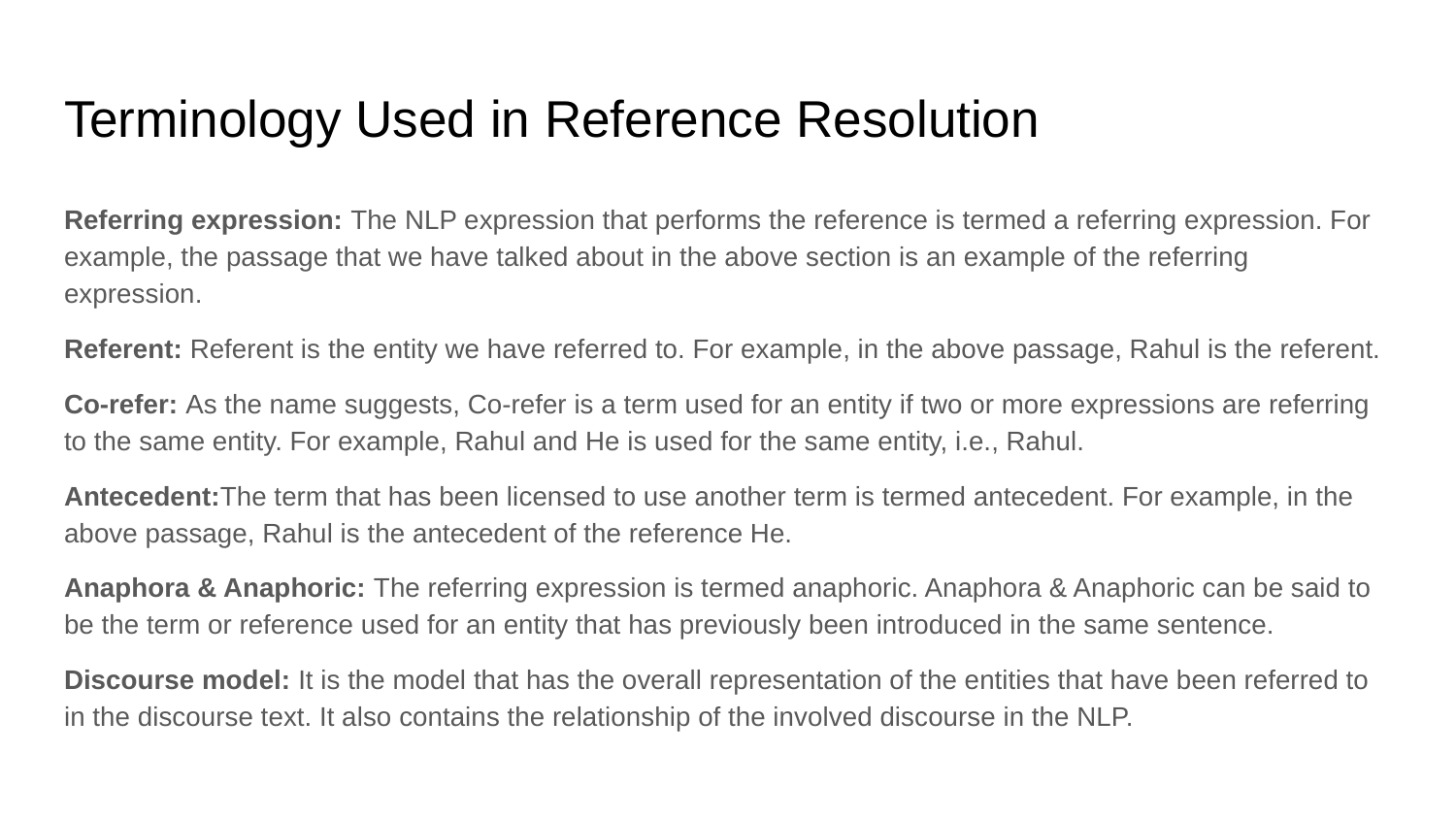

# Terminology Used in Reference Resolution
Referring expression: The NLP expression that performs the reference is termed a referring expression. For example, the passage that we have talked about in the above section is an example of the referring expression.
Referent: Referent is the entity we have referred to. For example, in the above passage, Rahul is the referent.
Co-refer: As the name suggests, Co-refer is a term used for an entity if two or more expressions are referring to the same entity. For example, Rahul and He is used for the same entity, i.e., Rahul.
Antecedent:The term that has been licensed to use another term is termed antecedent. For example, in the above passage, Rahul is the antecedent of the reference He.
Anaphora & Anaphoric: The referring expression is termed anaphoric. Anaphora & Anaphoric can be said to be the term or reference used for an entity that has previously been introduced in the same sentence.
Discourse model: It is the model that has the overall representation of the entities that have been referred to in the discourse text. It also contains the relationship of the involved discourse in the NLP.